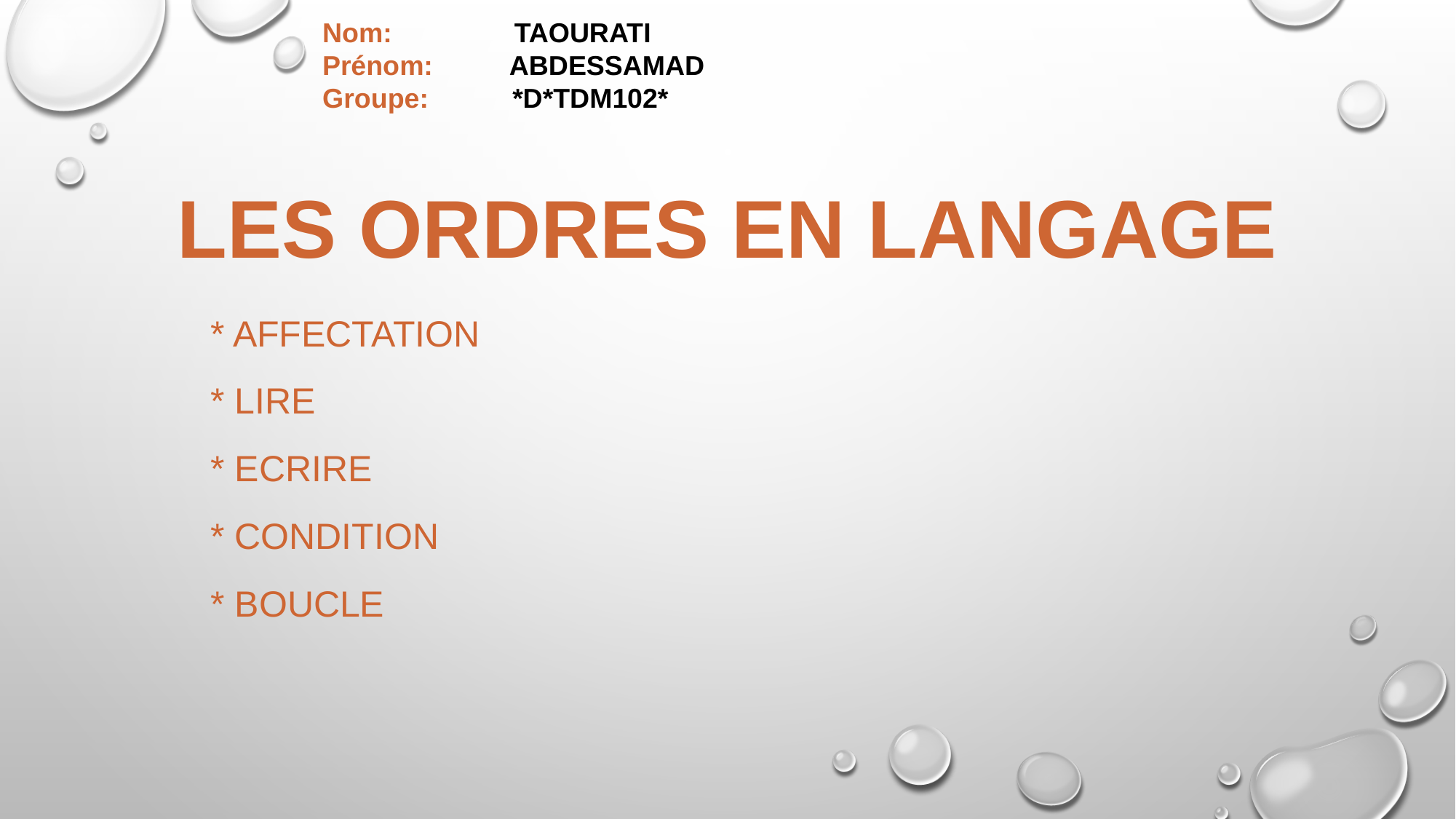

Nom:                TAOURATI
Prénom:          ABDESSAMAD
Groupe:           *D*TDM102*
# Les ordres en langage
* AFFECTATION
* Lire
* ECRIRE
* CONDITION
* BOUCLE